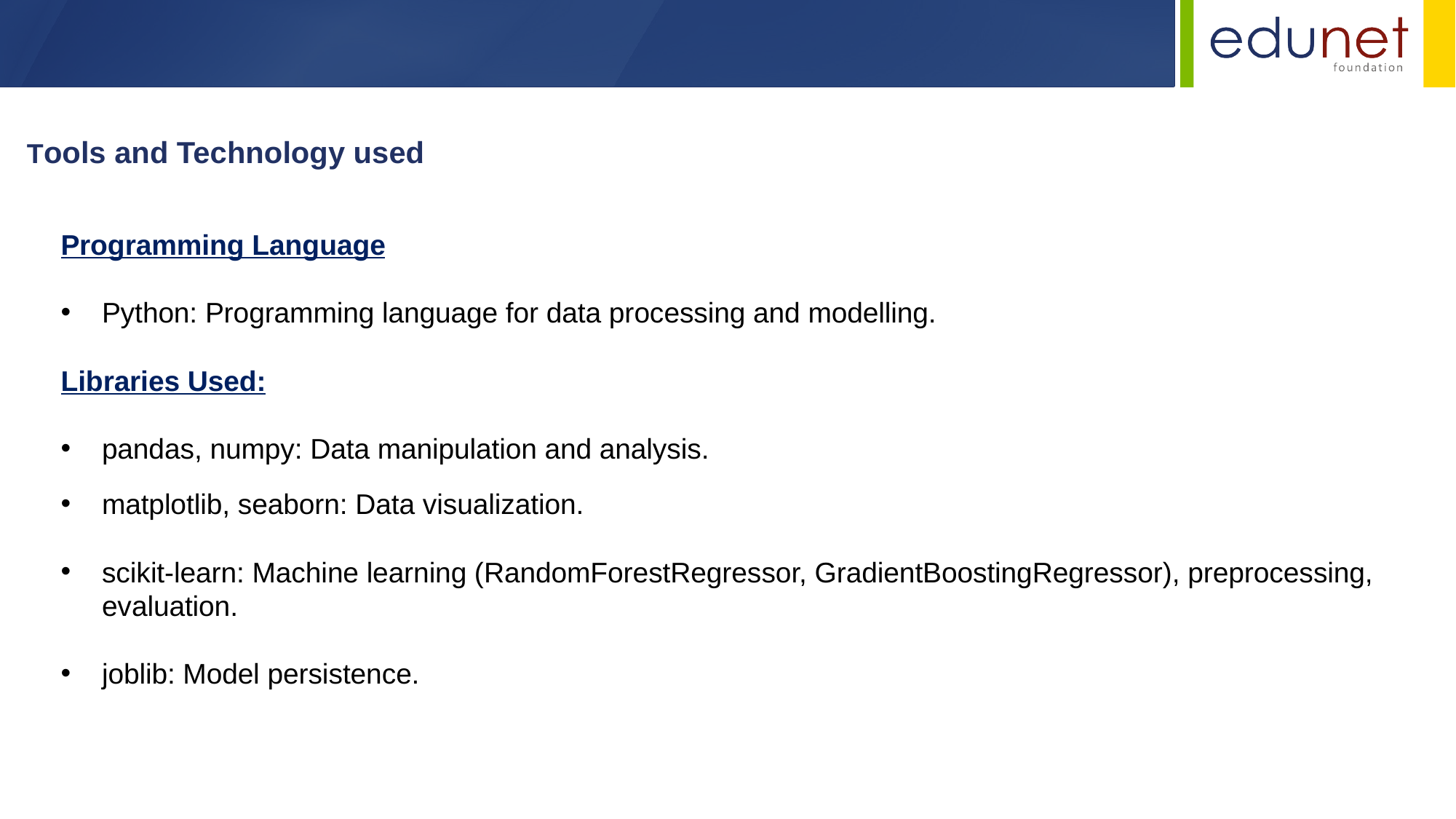

Tools and Technology used
Programming Language

Python: Programming language for data processing and modelling.

Libraries Used:

pandas, numpy: Data manipulation and analysis.

matplotlib, seaborn: Data visualization.

scikit-learn: Machine learning (RandomForestRegressor, GradientBoostingRegressor), preprocessing, evaluation.

joblib: Model persistence.